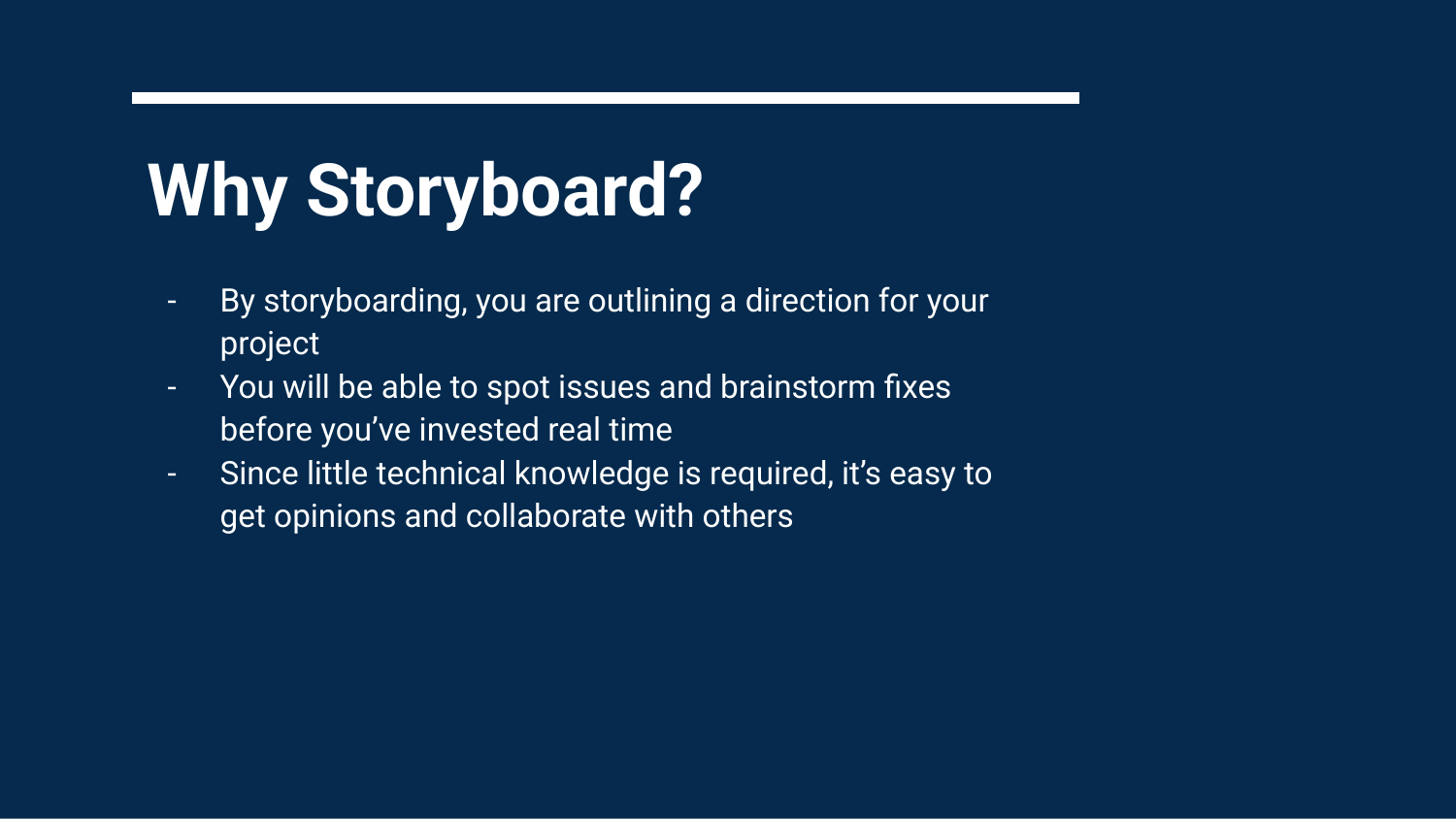

# Why Storyboard?
By storyboarding, you are outlining a direction for your project
You will be able to spot issues and brainstorm fixes before you’ve invested real time
Since little technical knowledge is required, it’s easy to get opinions and collaborate with others